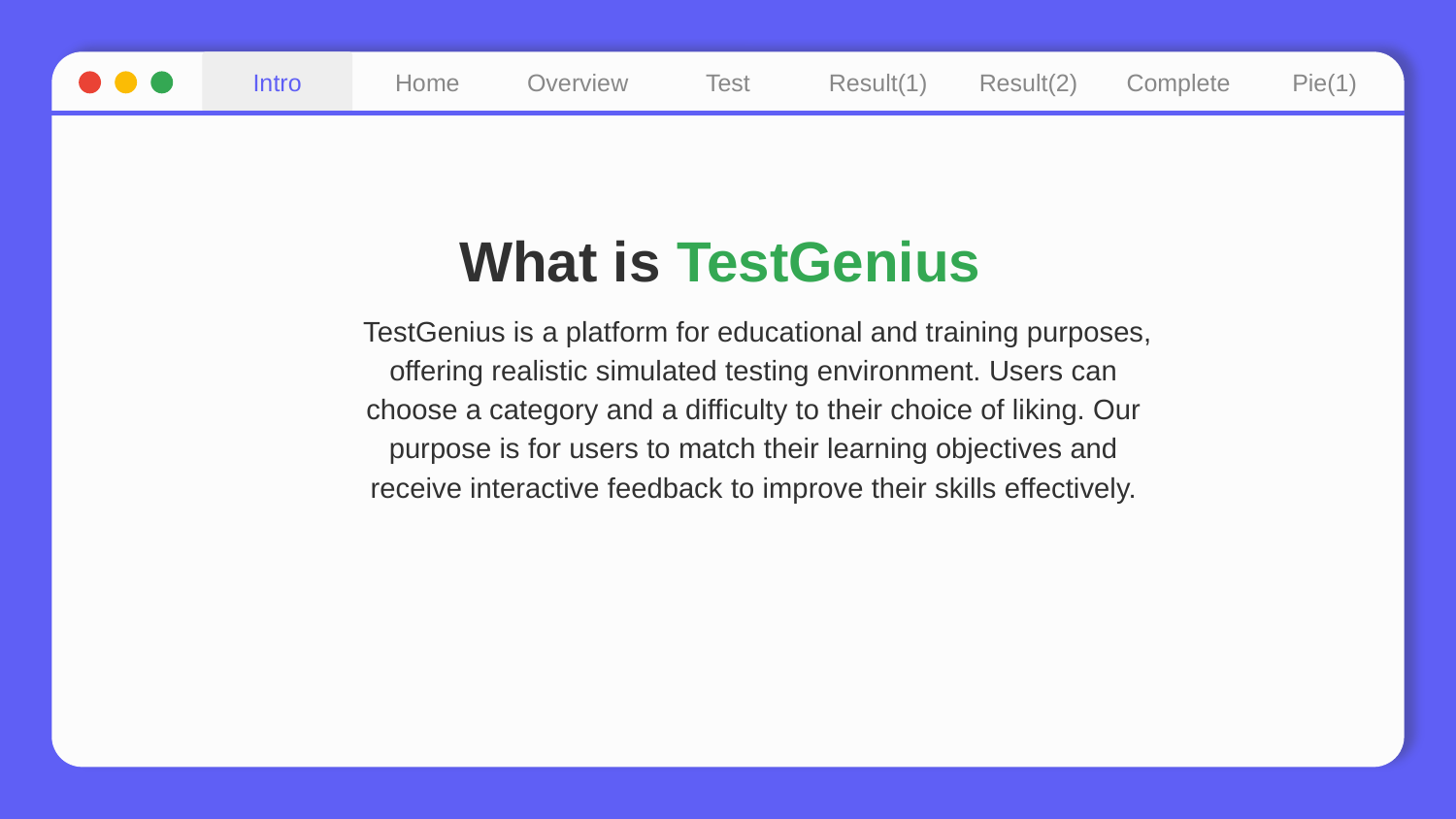

Intro
Home
Overview
Test
Result(1)
Result(2)
Complete
Pie(1)

# What is TestGenius
 TestGenius is a platform for educational and training purposes, offering realistic simulated testing environment. Users can choose a category and a difficulty to their choice of liking. Our purpose is for users to match their learning objectives and receive interactive feedback to improve their skills effectively.